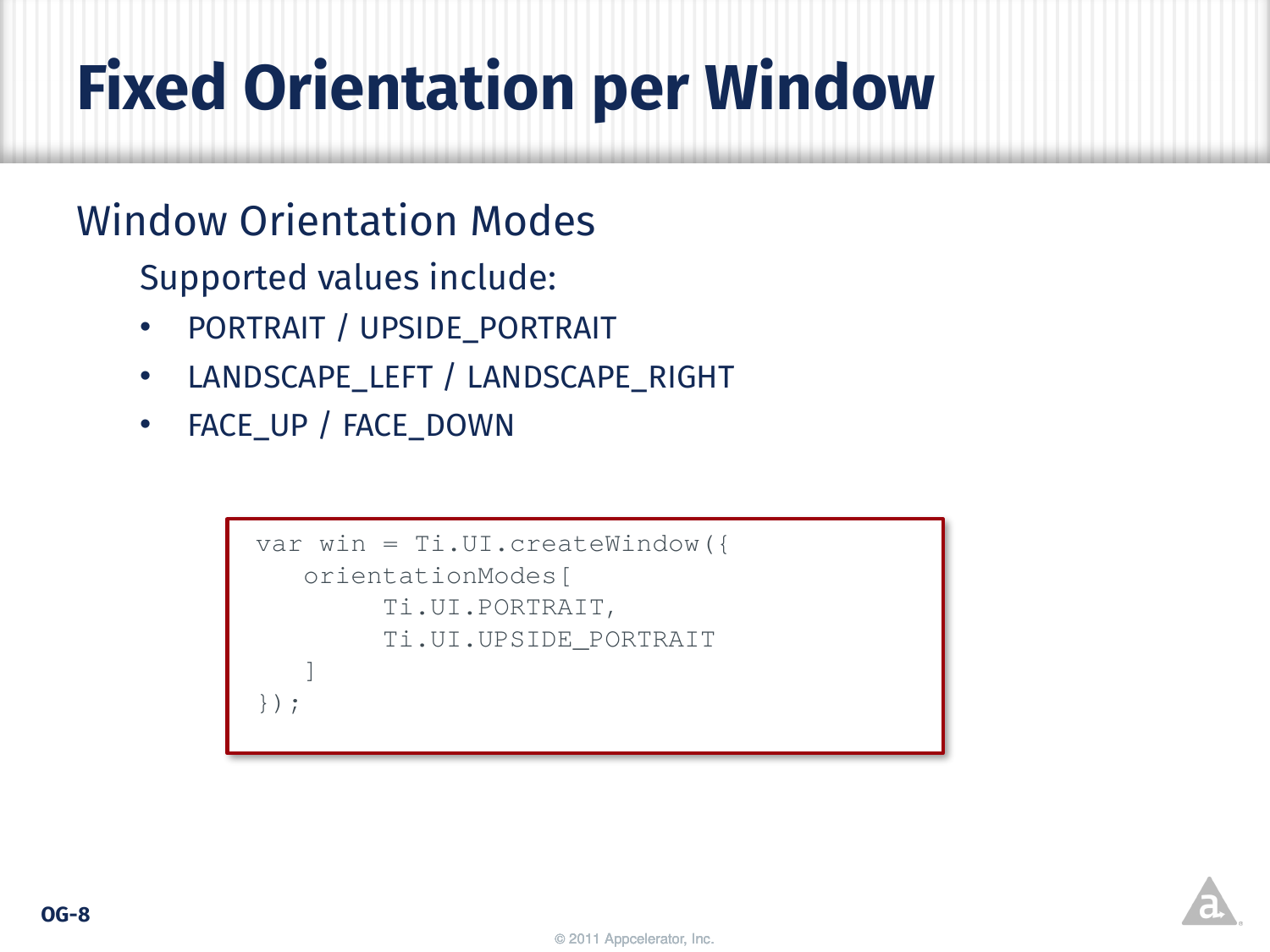

# Fixed Orientation per Window
Window Orientation Modes
Supported values include:
PORTRAIT / UPSIDE_PORTRAIT
LANDSCAPE_LEFT / LANDSCAPE_RIGHT
FACE_UP / FACE_DOWN

 var win = Ti.UI.createWindow({
    orientationModes[
         Ti.UI.PORTRAIT,
         Ti.UI.UPSIDE_PORTRAIT
    ]
 });

OG-8